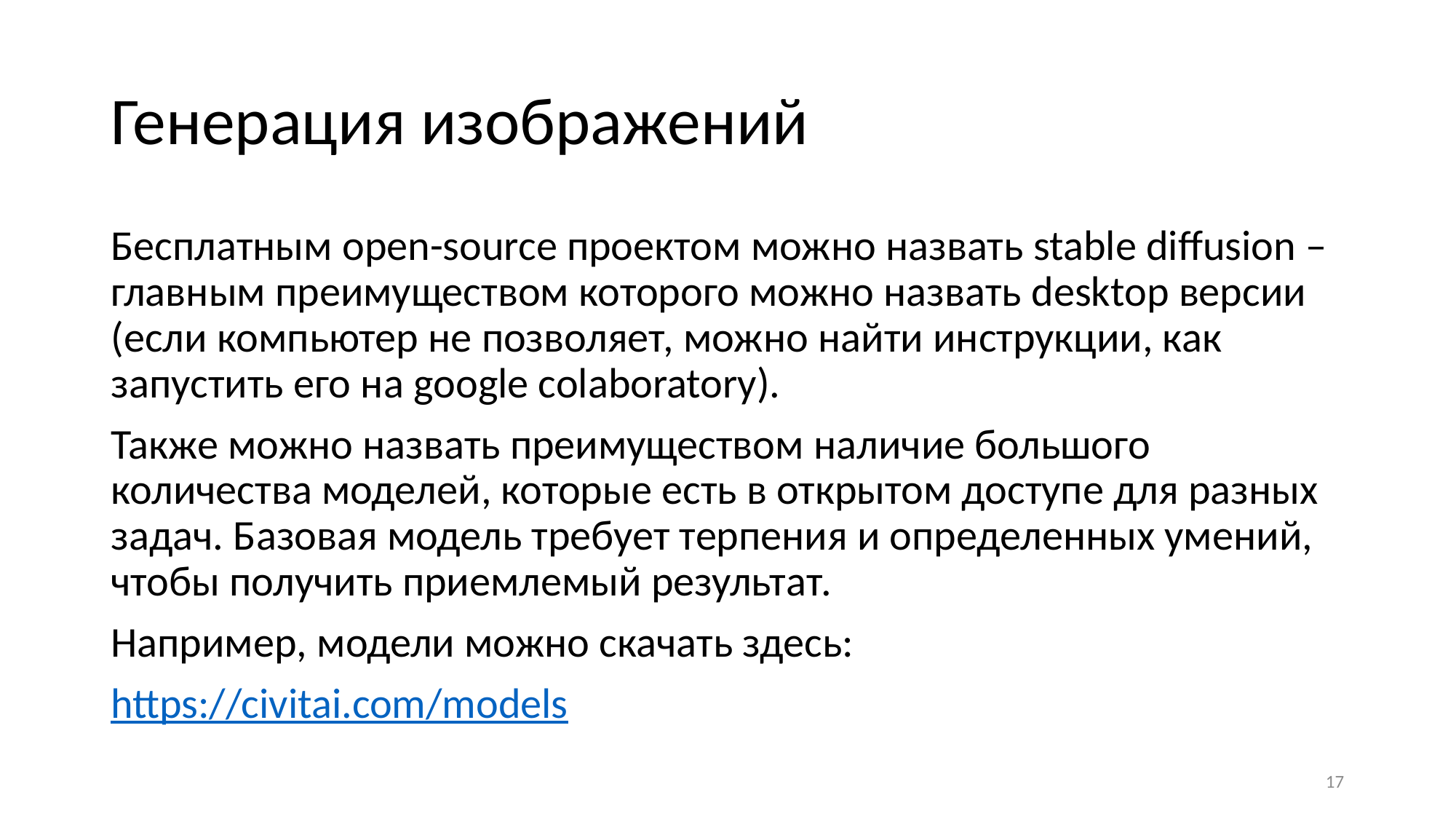

# Генерация изображений
Бесплатным open-source проектом можно назвать stable diffusion – главным преимуществом которого можно назвать desktop версии (если компьютер не позволяет, можно найти инструкции, как запустить его на google colaboratory).
Также можно назвать преимуществом наличие большого количества моделей, которые есть в открытом доступе для разных задач. Базовая модель требует терпения и определенных умений, чтобы получить приемлемый результат.
Например, модели можно скачать здесь:
https://civitai.com/models

17